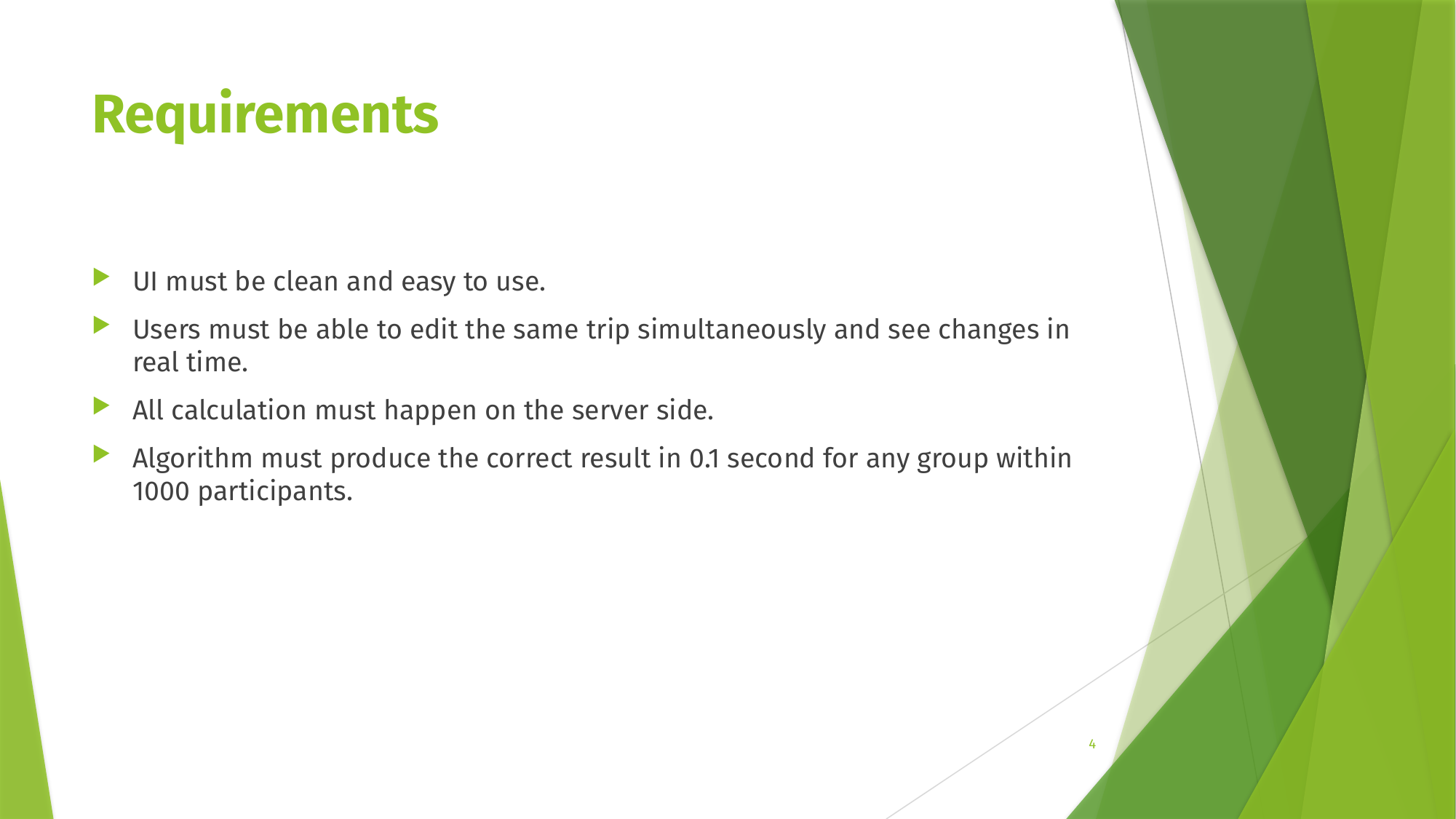

# Requirements
UI must be clean and easy to use.
Users must be able to edit the same trip simultaneously and see changes in real time.
All calculation must happen on the server side.
Algorithm must produce the correct result in 0.1 second for any group within 1000 participants.

4